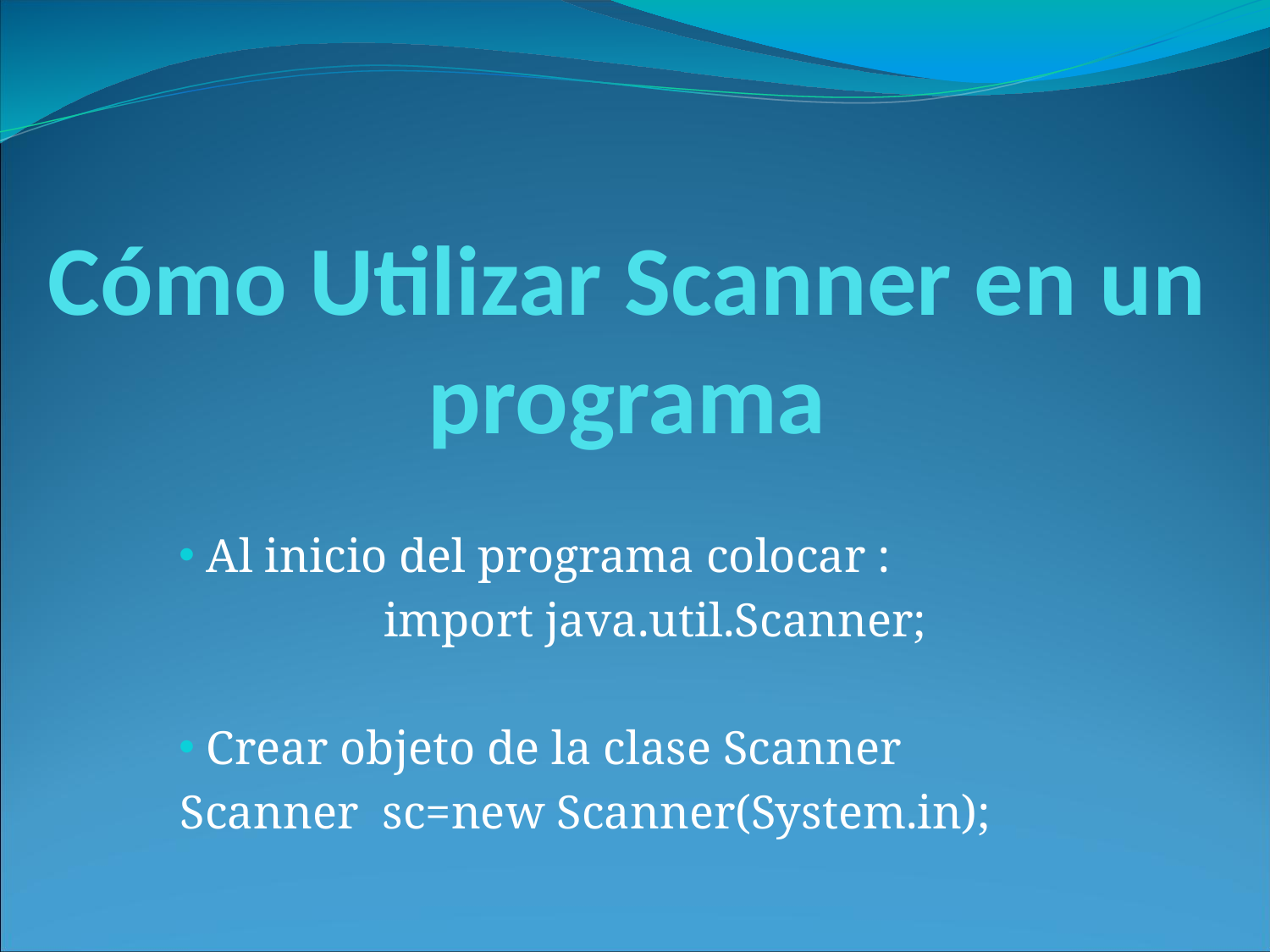

# Cómo Utilizar Scanner en un programa

 Al inicio del programa colocar :
	 import java.util.Scanner;

 Crear objeto de la clase Scanner
Scanner  sc=new Scanner(System.in);